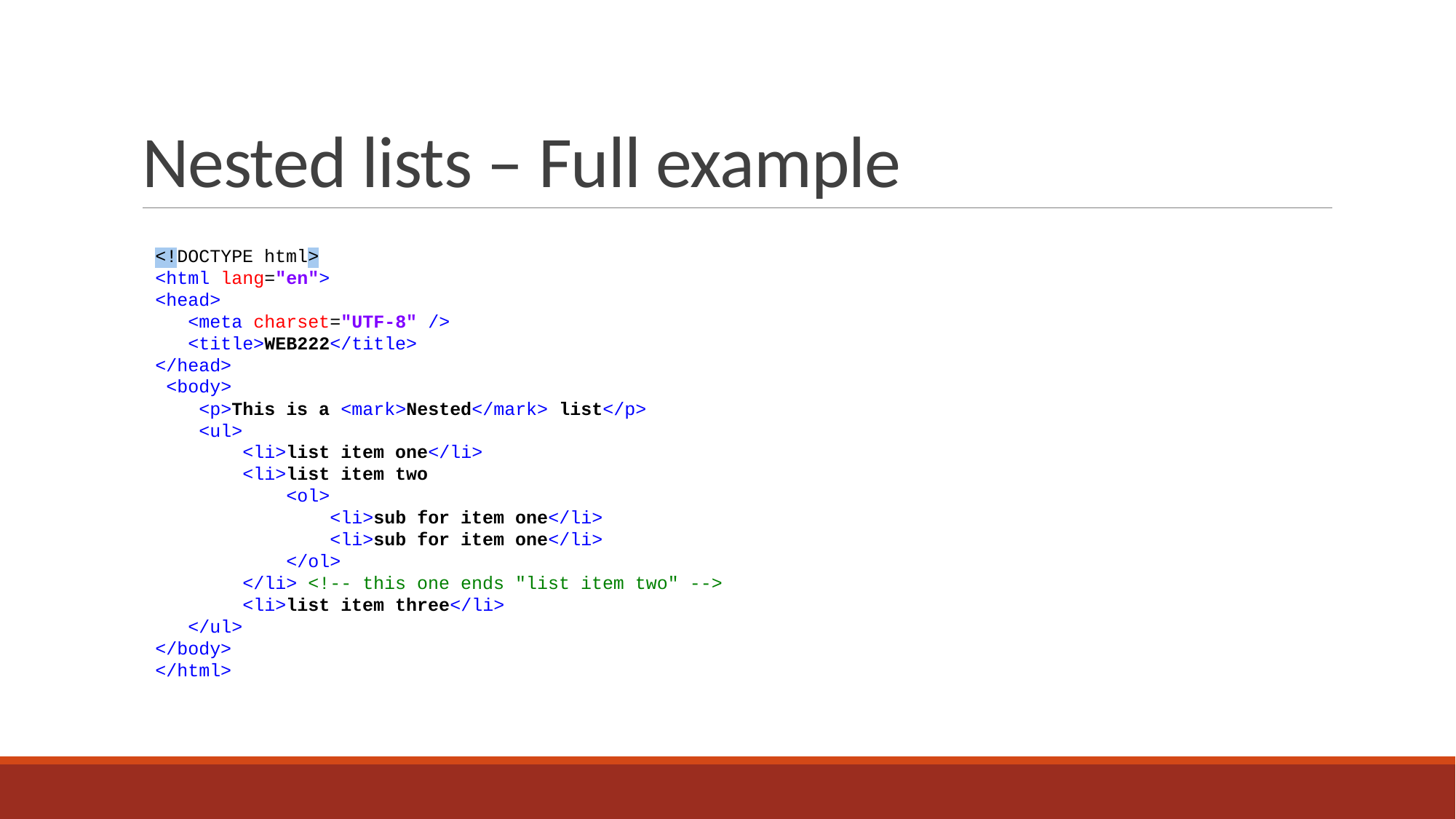

# Nested lists – Full example
<!DOCTYPE html>
<html lang="en">
<head>
   <meta charset="UTF-8" />
   <title>WEB222</title>
</head>
 <body>
    <p>This is a <mark>Nested</mark> list</p>
    <ul>
        <li>list item one</li>
        <li>list item two
            <ol>
                <li>sub for item one</li>
                <li>sub for item one</li>
            </ol>
        </li> <!-- this one ends "list item two" -->
        <li>list item three</li>
   </ul>
</body>
</html>